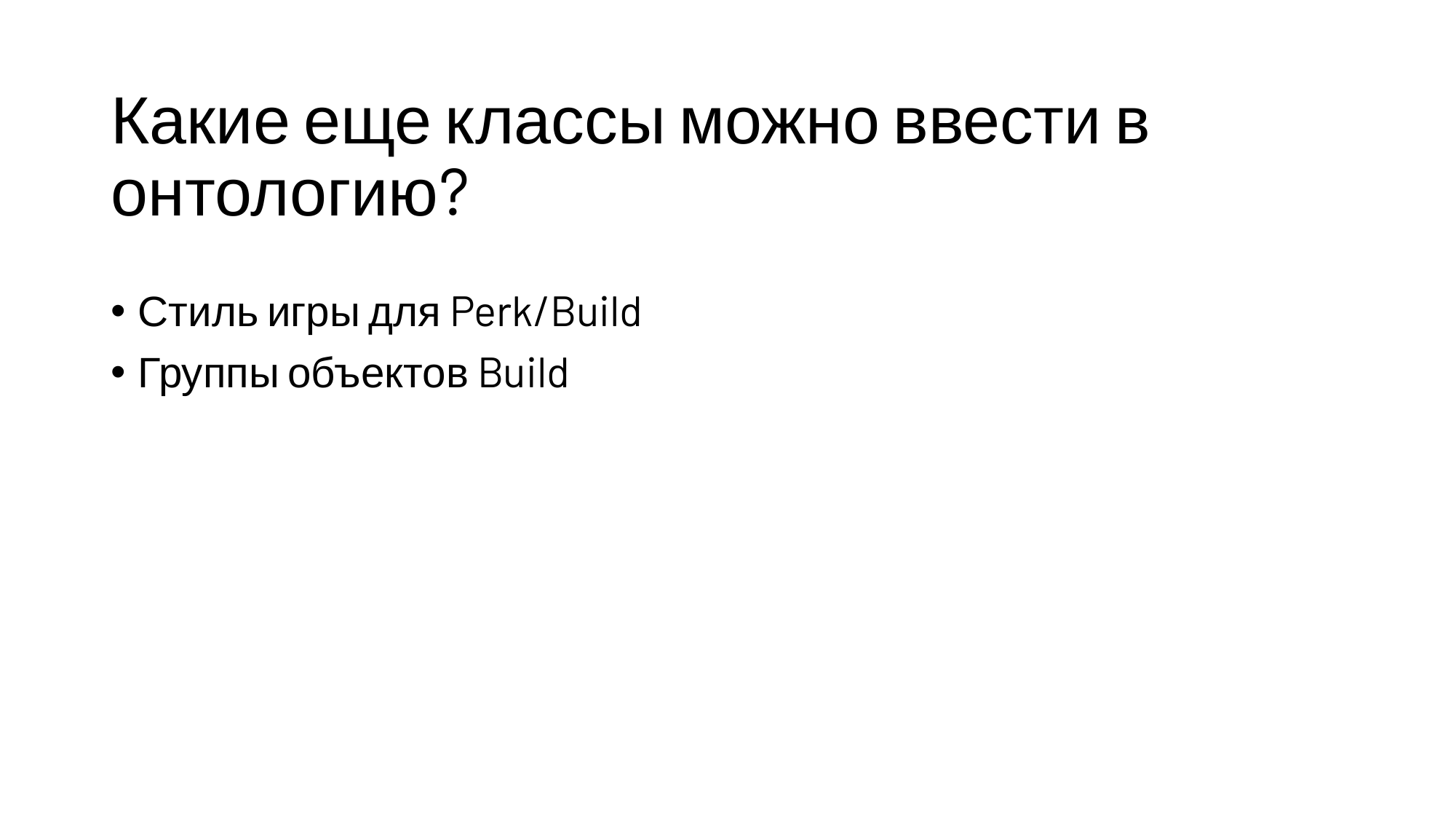

# Какие еще классы можно ввести в онтологию?
Стиль игры для Perk/Build
Группы объектов Build